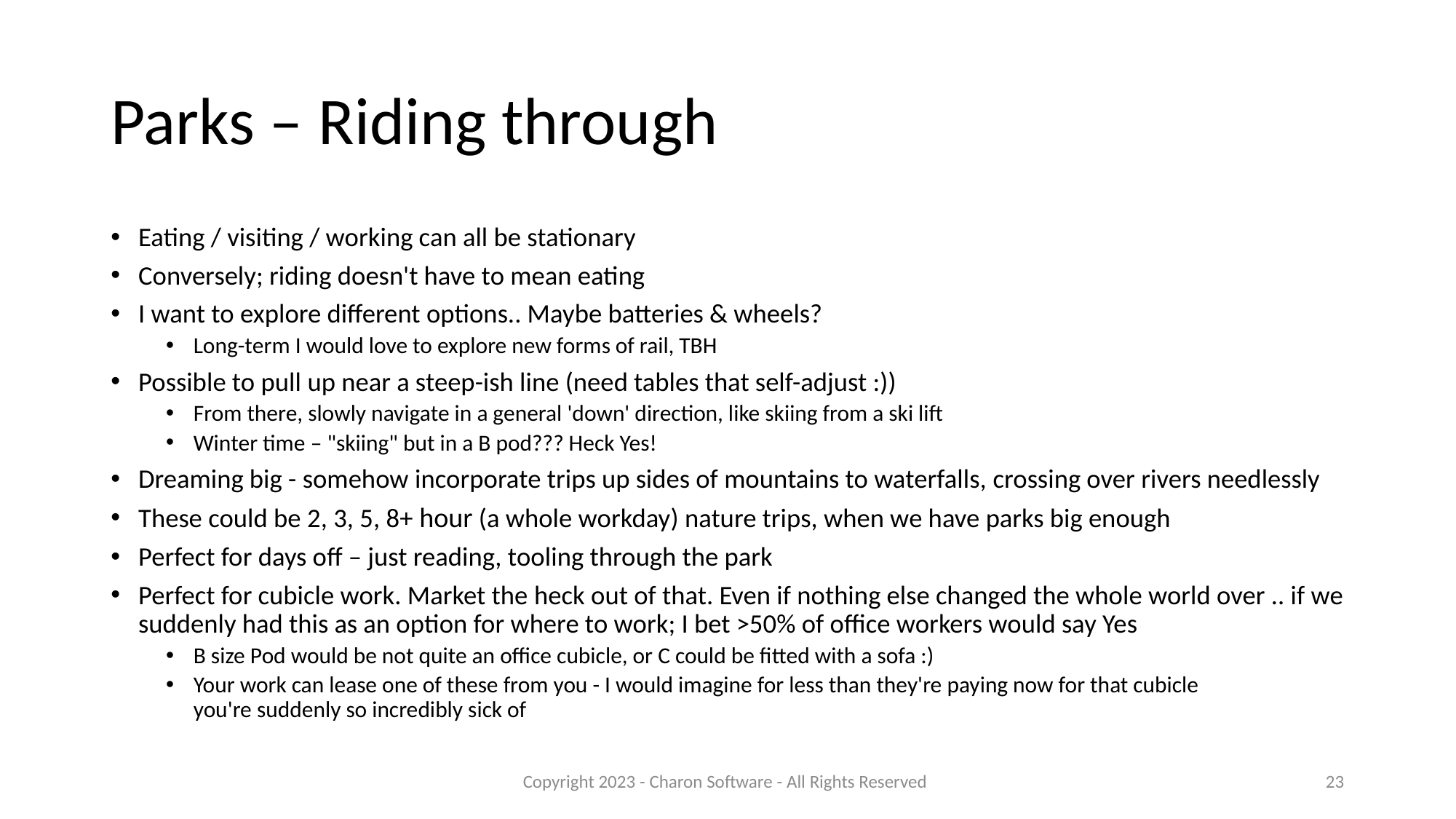

# Parks – Riding through
Eating / visiting / working can all be stationary
Conversely; riding doesn't have to mean eating
I want to explore different options.. Maybe batteries & wheels?
Long-term I would love to explore new forms of rail, TBH
Possible to pull up near a steep-ish line (need tables that self-adjust :))
From there, slowly navigate in a general 'down' direction, like skiing from a ski lift
Winter time – "skiing" but in a B pod??? Heck Yes!
Dreaming big - somehow incorporate trips up sides of mountains to waterfalls, crossing over rivers needlessly
These could be 2, 3, 5, 8+ hour (a whole workday) nature trips, when we have parks big enough
Perfect for days off – just reading, tooling through the park
Perfect for cubicle work. Market the heck out of that. Even if nothing else changed the whole world over .. if we suddenly had this as an option for where to work; I bet >50% of office workers would say Yes
B size Pod would be not quite an office cubicle, or C could be fitted with a sofa :)
Your work can lease one of these from you - I would imagine for less than they're paying now for that cubicle you're suddenly so incredibly sick of
Copyright 2023 - Charon Software - All Rights Reserved
23